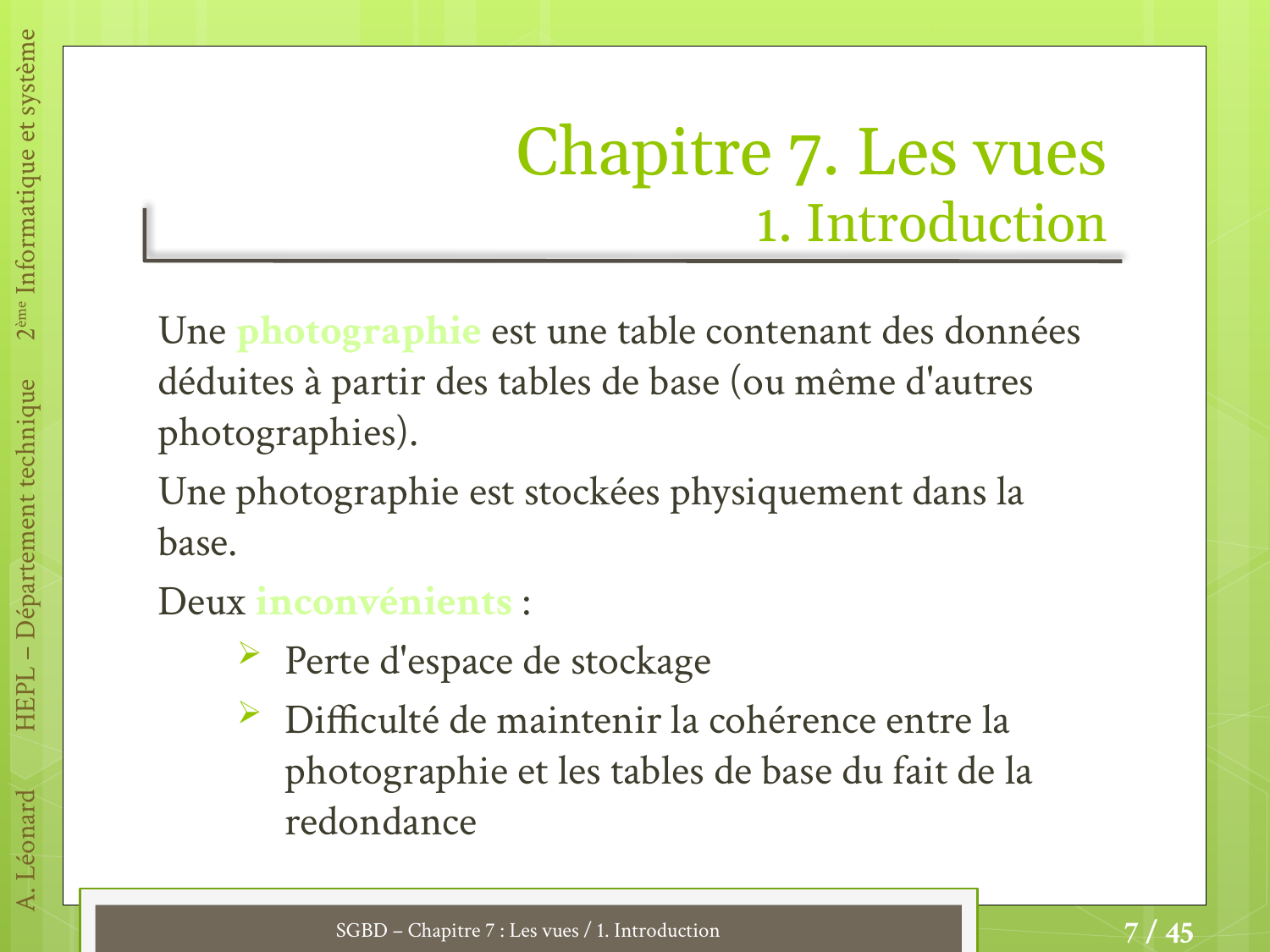

# Chapitre 7. Les vues 1. Introduction
Une photographie est une table contenant des données déduites à partir des tables de base (ou même d'autres photographies).
Une photographie est stockées physiquement dans la base.
Deux inconvénients :
Perte d'espace de stockage
Difficulté de maintenir la cohérence entre la photographie et les tables de base du fait de la redondance
SGBD – Chapitre 7 : Les vues / 1. Introduction